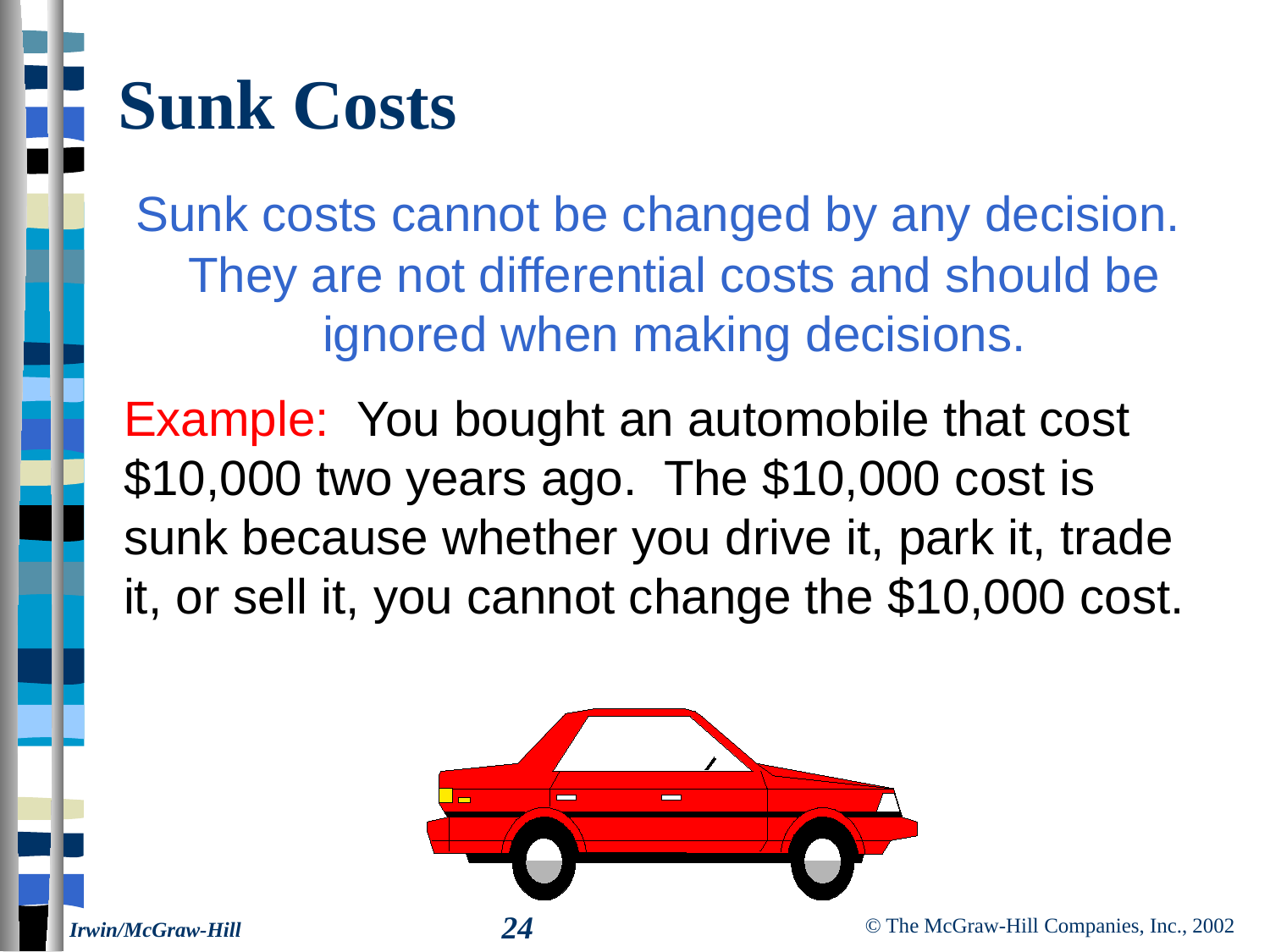

# Sunk Costs
 Sunk costs cannot be changed by any decision. They are not differential costs and should be ignored when making decisions.

	Example:  You bought an automobile that cost $10,000 two years ago.  The $10,000 cost is sunk because whether you drive it, park it, trade it, or sell it, you cannot change the $10,000 cost.